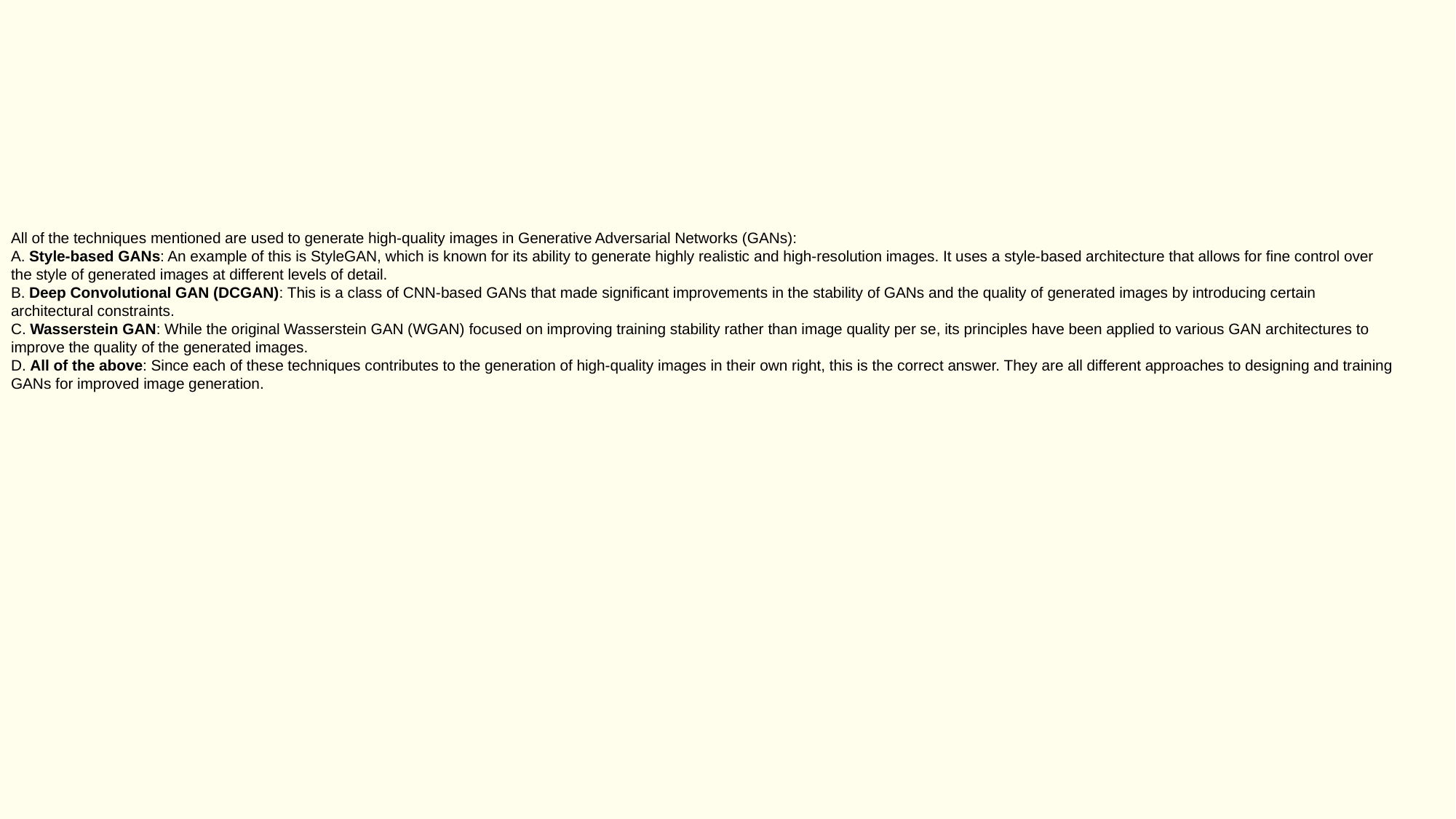

All of the techniques mentioned are used to generate high-quality images in Generative Adversarial Networks (GANs):
A. Style-based GANs: An example of this is StyleGAN, which is known for its ability to generate highly realistic and high-resolution images. It uses a style-based architecture that allows for fine control over the style of generated images at different levels of detail.
B. Deep Convolutional GAN (DCGAN): This is a class of CNN-based GANs that made significant improvements in the stability of GANs and the quality of generated images by introducing certain architectural constraints.
C. Wasserstein GAN: While the original Wasserstein GAN (WGAN) focused on improving training stability rather than image quality per se, its principles have been applied to various GAN architectures to improve the quality of the generated images.
D. All of the above: Since each of these techniques contributes to the generation of high-quality images in their own right, this is the correct answer. They are all different approaches to designing and training GANs for improved image generation.